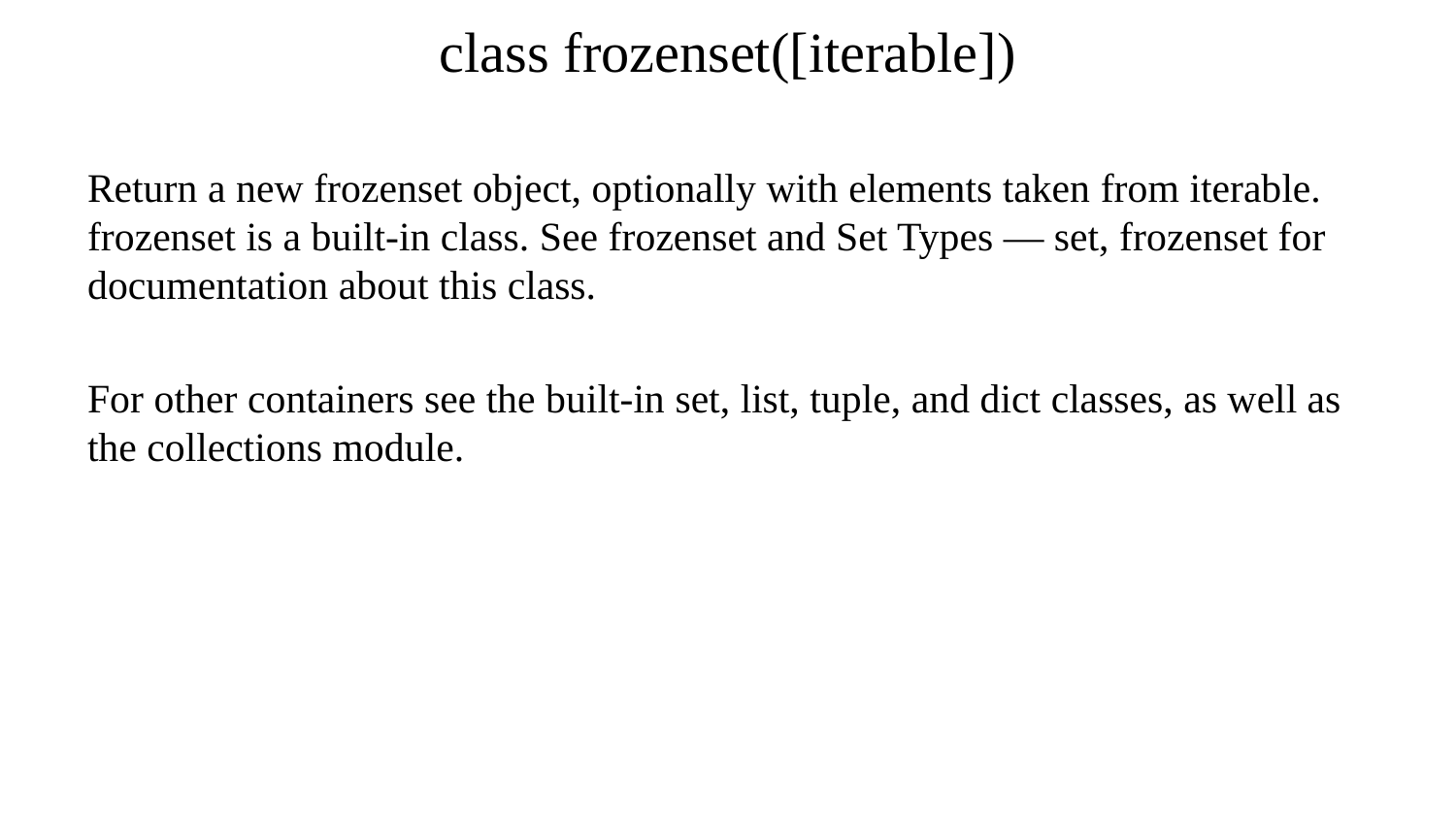

# class frozenset([iterable])
Return a new frozenset object, optionally with elements taken from iterable. frozenset is a built-in class. See frozenset and Set Types — set, frozenset for documentation about this class.

For other containers see the built-in set, list, tuple, and dict classes, as well as the collections module.